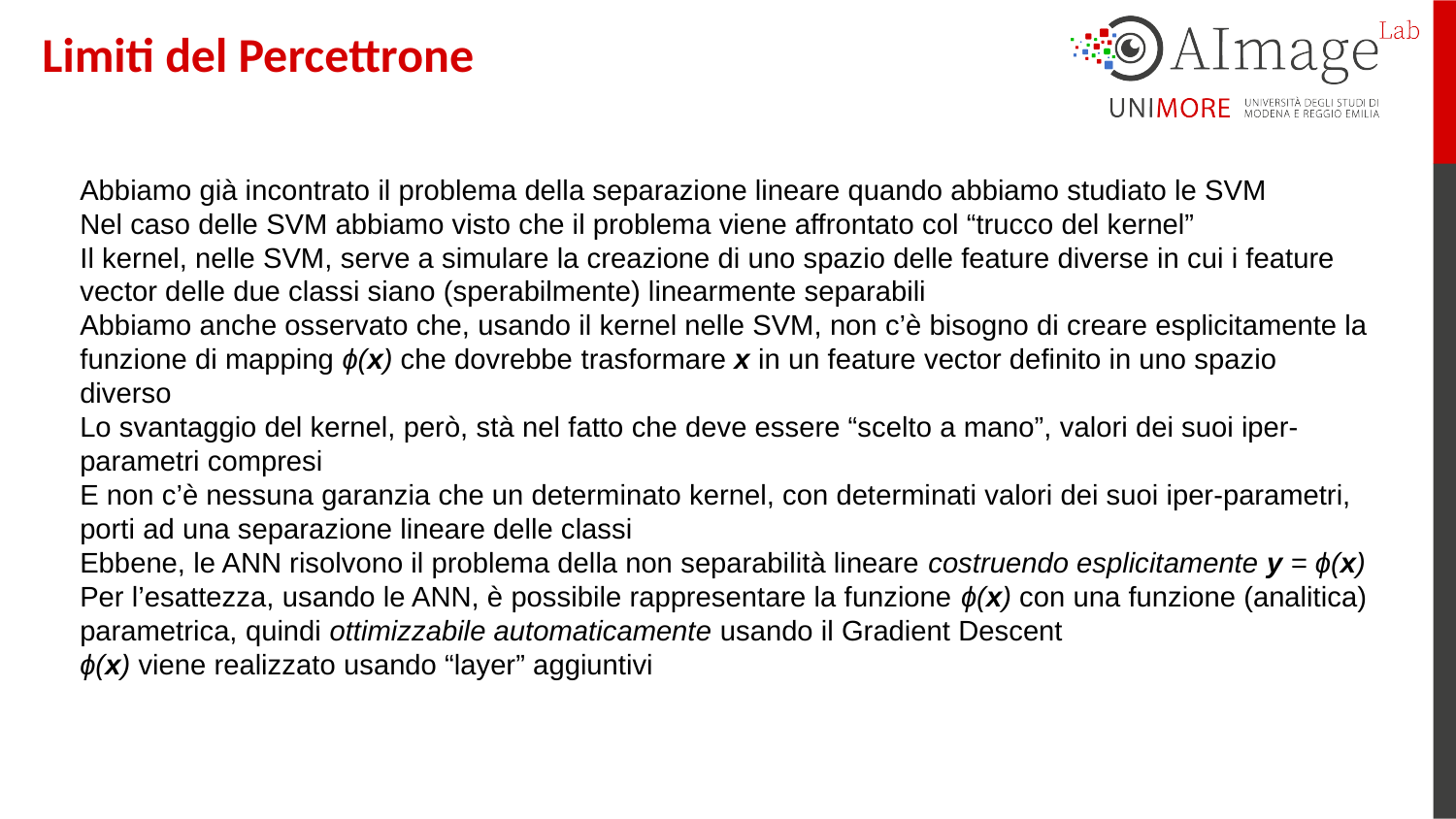

Limiti del Percettrone
Abbiamo già incontrato il problema della separazione lineare quando abbiamo studiato le SVM
Nel caso delle SVM abbiamo visto che il problema viene affrontato col “trucco del kernel”
Il kernel, nelle SVM, serve a simulare la creazione di uno spazio delle feature diverse in cui i feature vector delle due classi siano (sperabilmente) linearmente separabili
Abbiamo anche osservato che, usando il kernel nelle SVM, non c’è bisogno di creare esplicitamente la funzione di mapping ϕ(x) che dovrebbe trasformare x in un feature vector definito in uno spazio diverso
Lo svantaggio del kernel, però, stà nel fatto che deve essere “scelto a mano”, valori dei suoi iper-parametri compresi
E non c’è nessuna garanzia che un determinato kernel, con determinati valori dei suoi iper-parametri, porti ad una separazione lineare delle classi
Ebbene, le ANN risolvono il problema della non separabilità lineare costruendo esplicitamente y = ϕ(x)
Per l’esattezza, usando le ANN, è possibile rappresentare la funzione ϕ(x) con una funzione (analitica) parametrica, quindi ottimizzabile automaticamente usando il Gradient Descent
ϕ(x) viene realizzato usando “layer” aggiuntivi